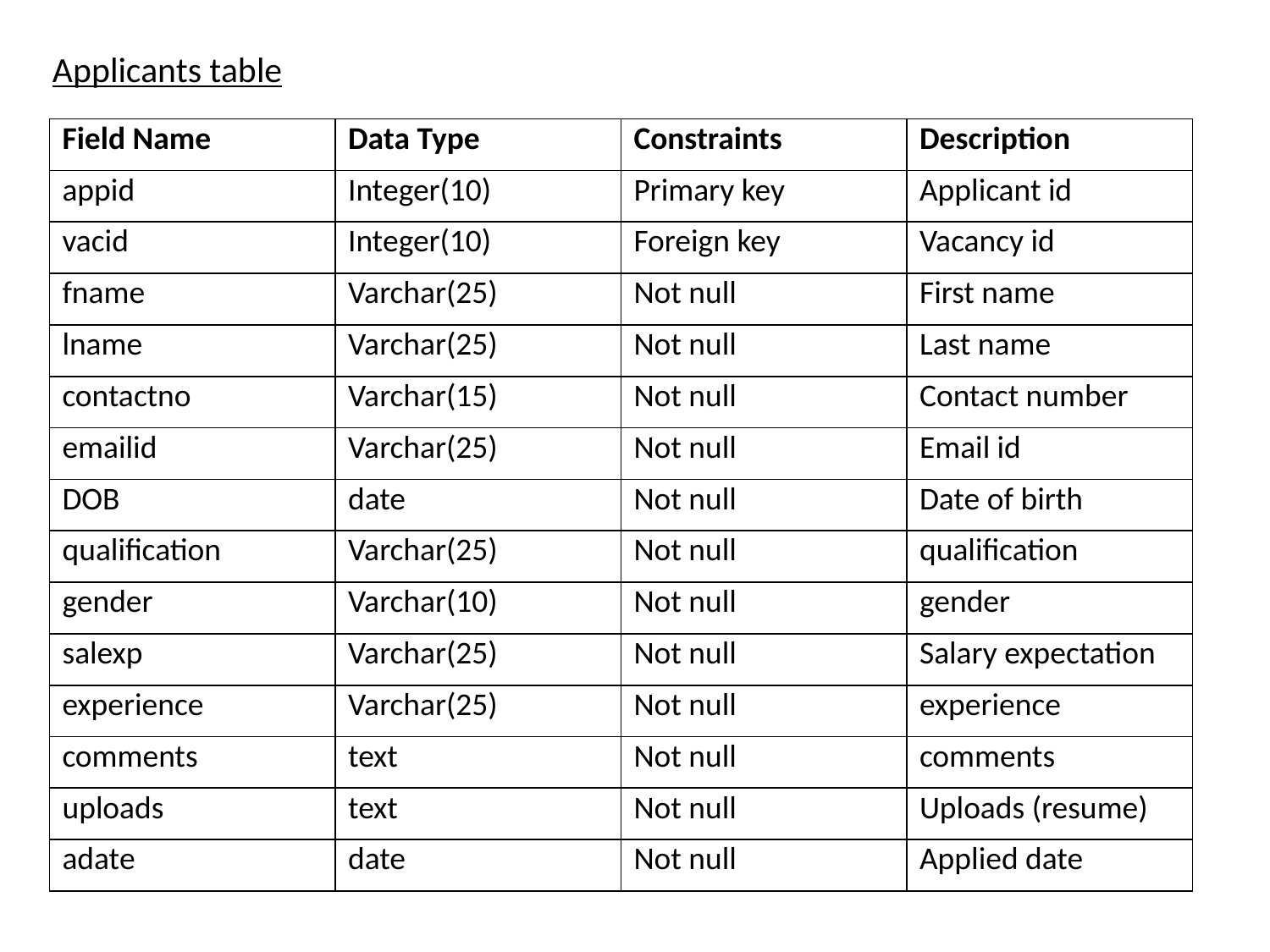

# Applicants table
| Field Name | Data Type | Constraints | Description |
| --- | --- | --- | --- |
| appid | Integer(10) | Primary key | Applicant id |
| vacid | Integer(10) | Foreign key | Vacancy id |
| fname | Varchar(25) | Not null | First name |
| lname | Varchar(25) | Not null | Last name |
| contactno | Varchar(15) | Not null | Contact number |
| emailid | Varchar(25) | Not null | Email id |
| DOB | date | Not null | Date of birth |
| qualification | Varchar(25) | Not null | qualification |
| gender | Varchar(10) | Not null | gender |
| salexp | Varchar(25) | Not null | Salary expectation |
| experience | Varchar(25) | Not null | experience |
| comments | text | Not null | comments |
| uploads | text | Not null | Uploads (resume) |
| adate | date | Not null | Applied date |